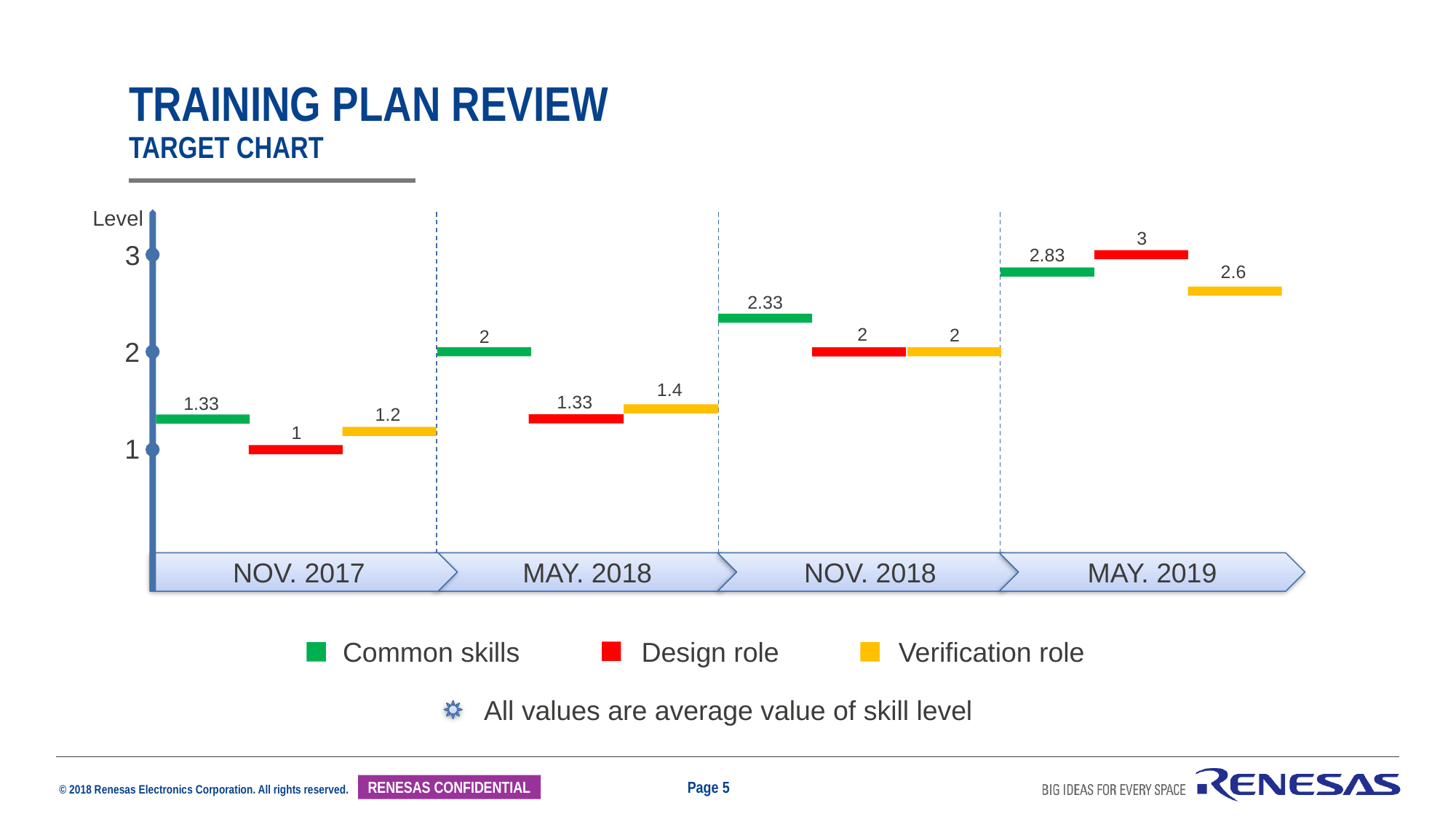

# TRAINING PLAN REVIEW TARGET CHART
Level
3
3
2.83

2.6
2.33

2

2
2

2

1.4
1.33
1.33

1.2

1
1

MAY. 2018
NOV. 2018
MAY. 2019
NOV. 2017
Common skills
Design role
Verification role

All values are average value of skill level

Page 5